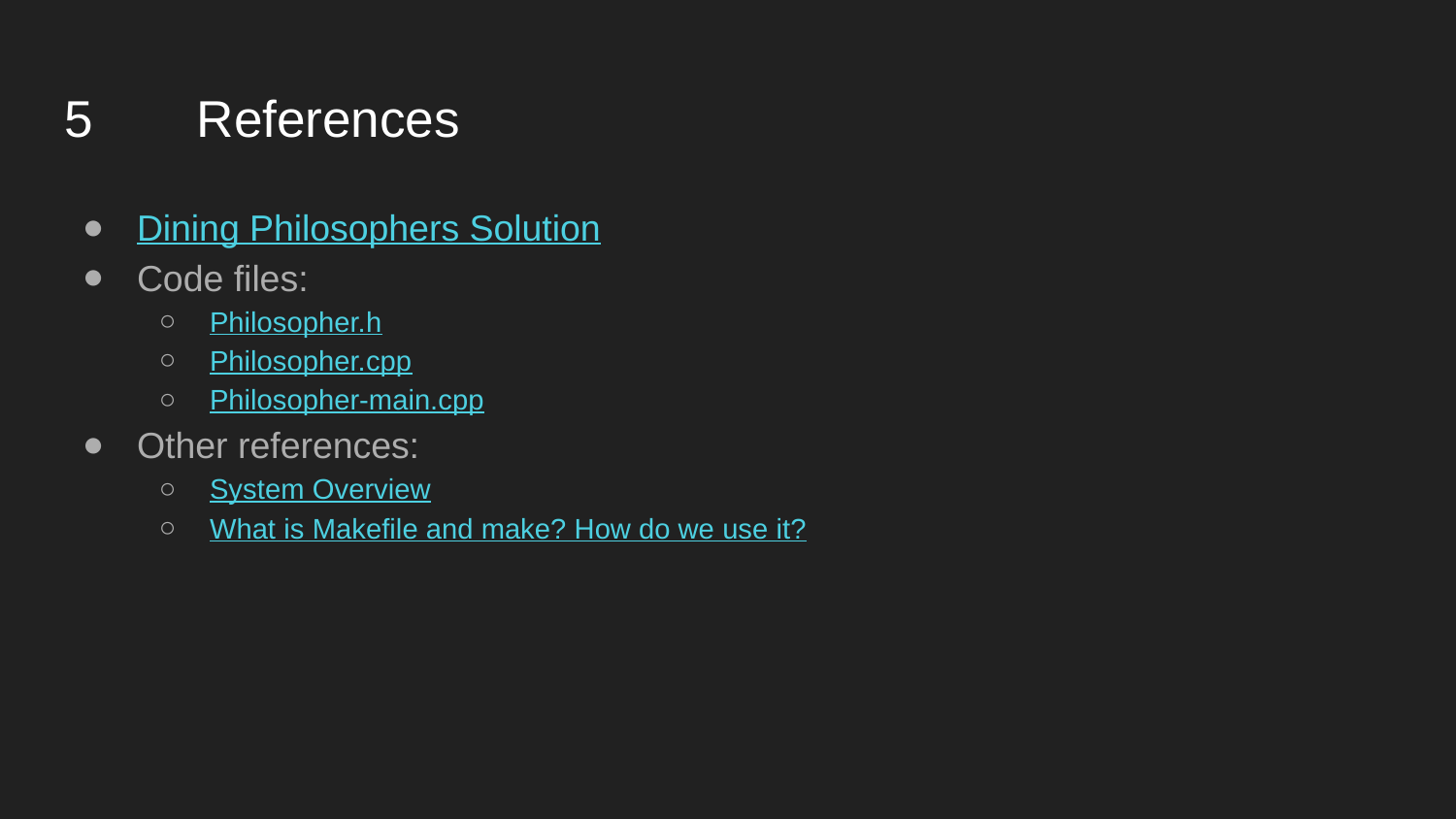

# 5	References
Dining Philosophers Solution
Code files:
Philosopher.h
Philosopher.cpp
Philosopher-main.cpp
Other references:
System Overview
What is Makefile and make? How do we use it?